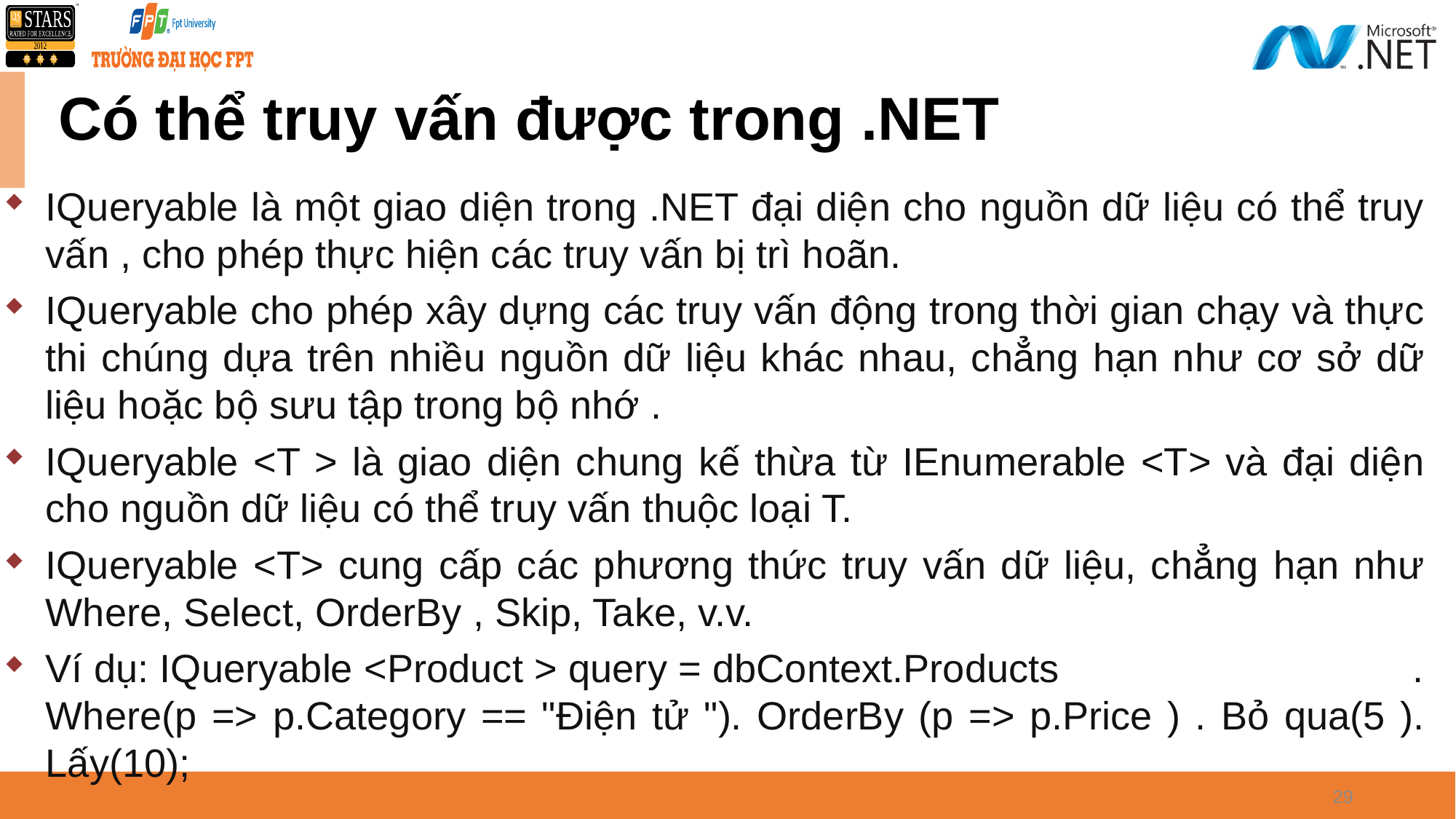

# Có thể truy vấn được trong .NET
IQueryable là một giao diện trong .NET đại diện cho nguồn dữ liệu có thể truy vấn , cho phép thực hiện các truy vấn bị trì hoãn.
IQueryable cho phép xây dựng các truy vấn động trong thời gian chạy và thực thi chúng dựa trên nhiều nguồn dữ liệu khác nhau, chẳng hạn như cơ sở dữ liệu hoặc bộ sưu tập trong bộ nhớ .
IQueryable <T > là giao diện chung kế thừa từ IEnumerable <T> và đại diện cho nguồn dữ liệu có thể truy vấn thuộc loại T.
IQueryable <T> cung cấp các phương thức truy vấn dữ liệu, chẳng hạn như Where, Select, OrderBy , Skip, Take, v.v.
Ví dụ: IQueryable <Product > query = dbContext.Products                                . Where(p => p.Category == "Điện tử "). OrderBy (p => p.Price ) . Bỏ qua(5 ). Lấy(10);
29